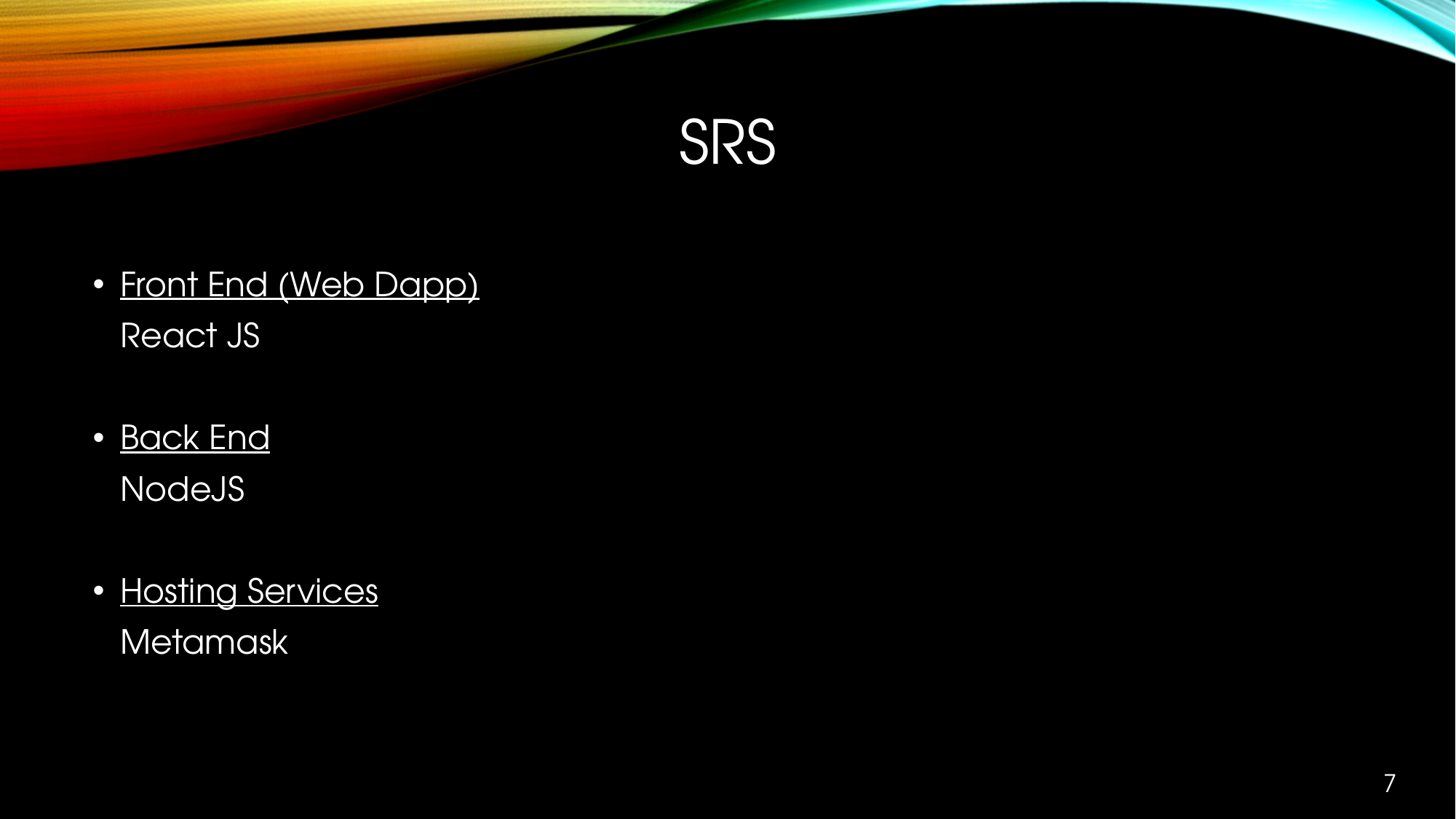

# SRS
Front End (Web Dapp)
   React JS

Back End
   NodeJS

Hosting Services
   Metamask
7